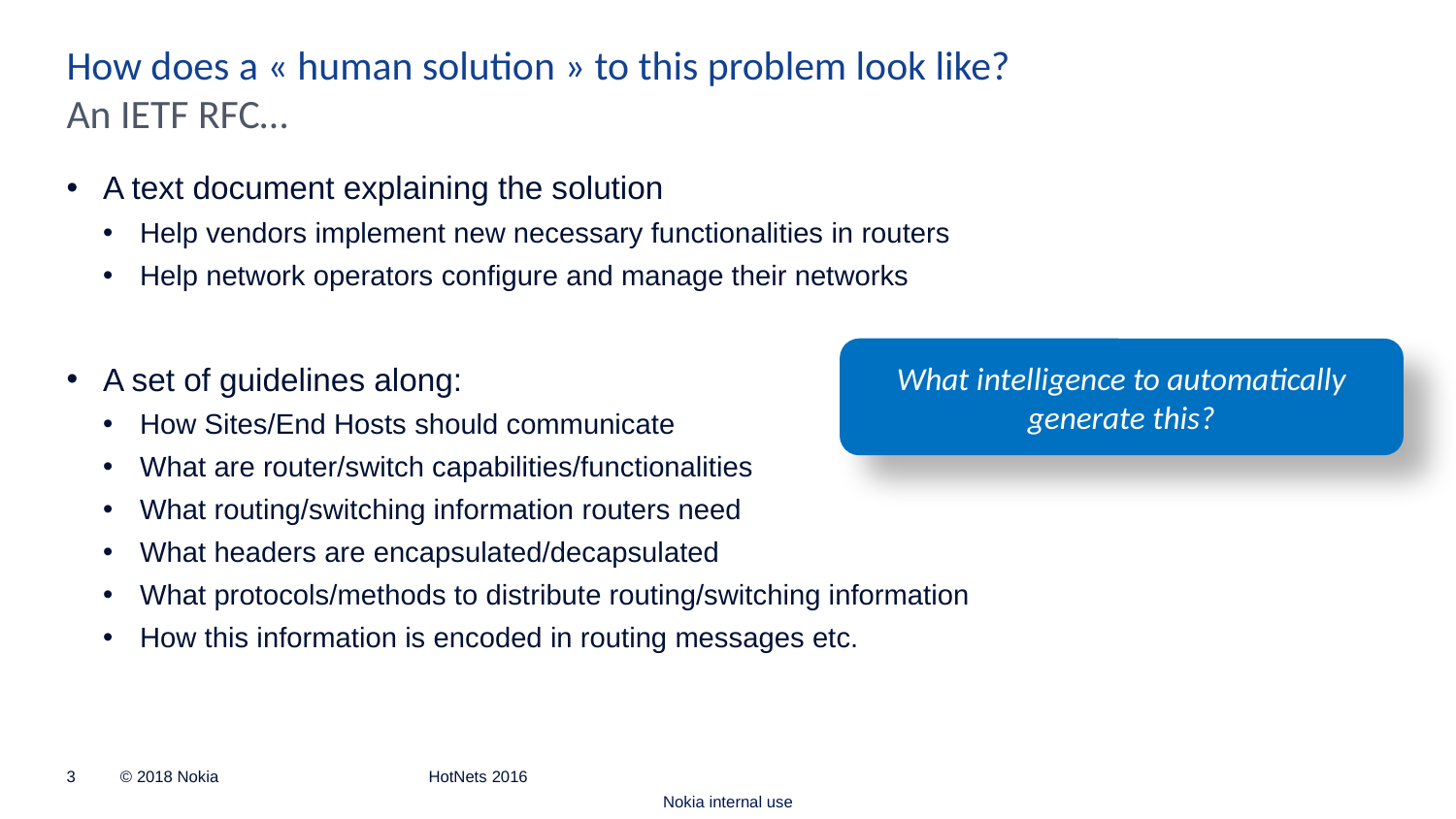

How does a « human solution » to this problem look like?
An IETF RFC…
A text document explaining the solution
Help vendors implement new necessary functionalities in routers
Help network operators configure and manage their networks

A set of guidelines along:
How Sites/End Hosts should communicate
What are router/switch capabilities/functionalities
What routing/switching information routers need
What headers are encapsulated/decapsulated
What protocols/methods to distribute routing/switching information
How this information is encoded in routing messages etc.

What intelligence to automatically generate this?
HotNets 2016